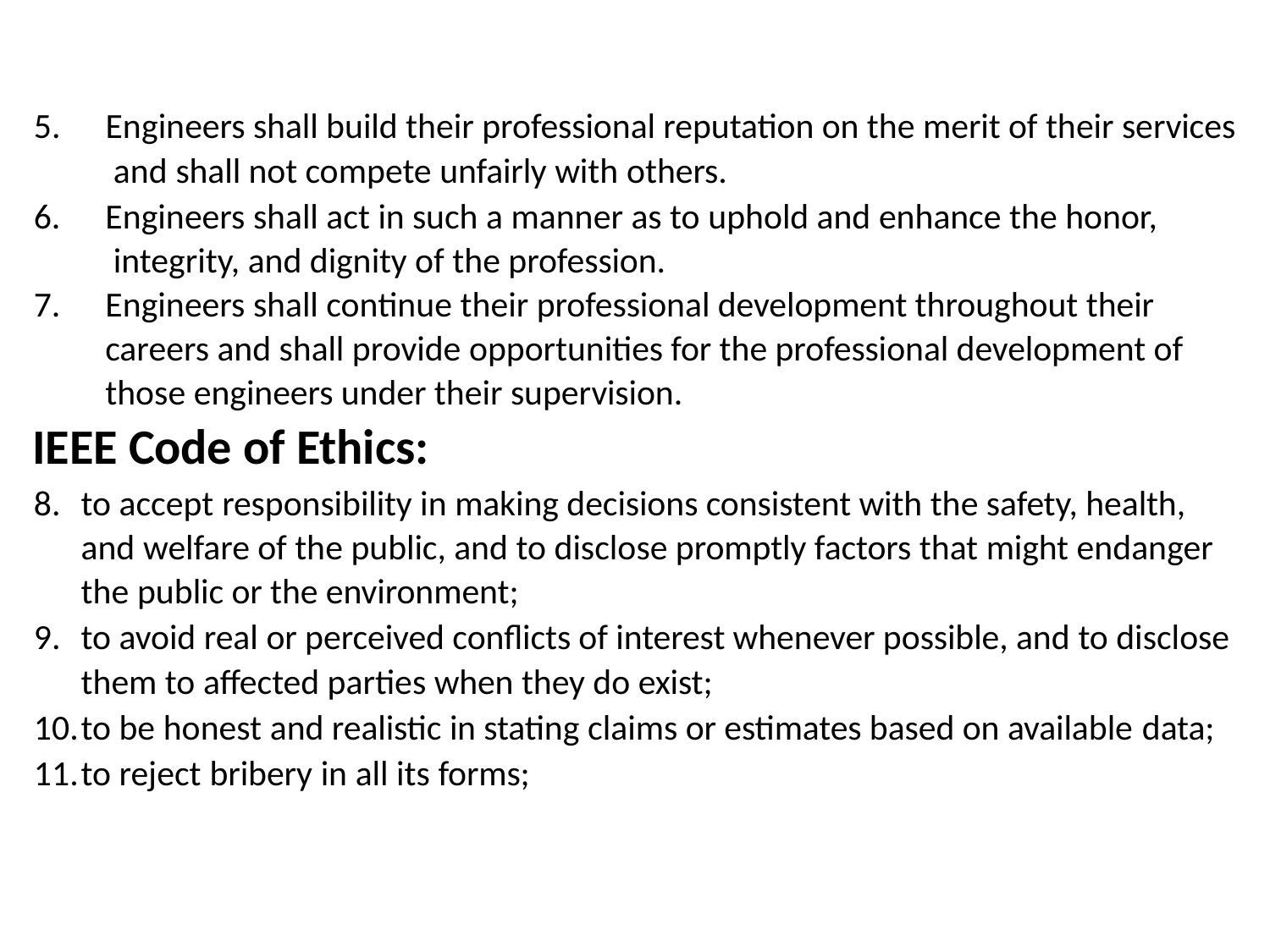

# 5.	Engineers shall build their professional reputation on the merit of their services  and shall not compete unfairly with others.
Engineers shall act in such a manner as to uphold and enhance the honor,  integrity, and dignity of the profession.
Engineers shall continue their professional development throughout their
careers and shall provide opportunities for the professional development of  those engineers under their supervision.
IEEE Code of Ethics:
to accept responsibility in making decisions consistent with the safety, health,  and welfare of the public, and to disclose promptly factors that might endanger  the public or the environment;
to avoid real or perceived conflicts of interest whenever possible, and to disclose  them to affected parties when they do exist;
to be honest and realistic in stating claims or estimates based on available data;
to reject bribery in all its forms;